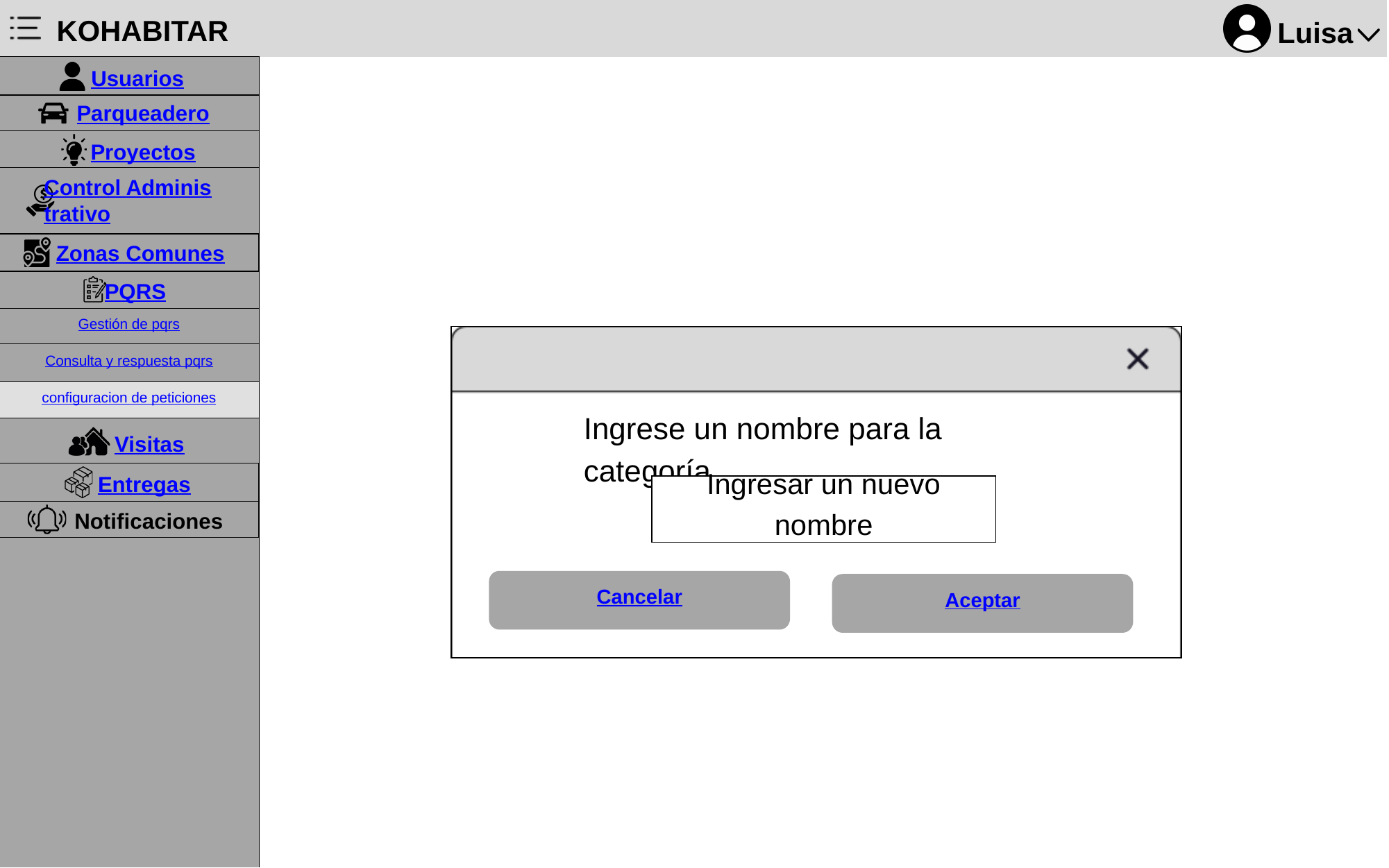

KOHABITAR
Luisa

Usuarios

Parqueadero

Proyectos

Control Administrativo

Zonas Comunes

PQRS

Gestión de pqrs

Consulta y respuesta pqrs

configuracion de peticiones
Ingrese un nombre para la categoría

Visitas

Entregas

Ingresar un nuevo nombre

Notificaciones

Cancelar

Aceptar